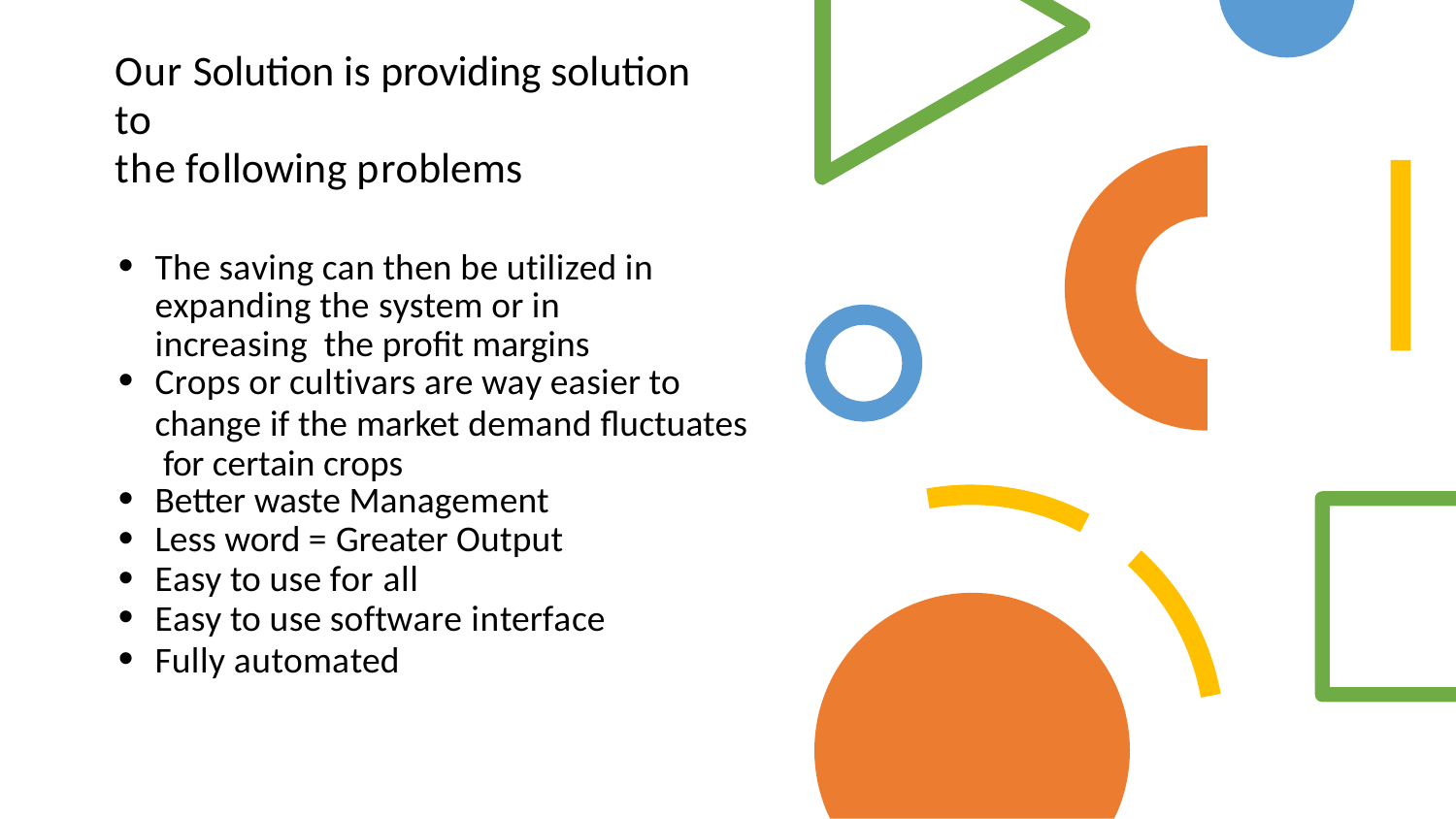

# Our Solution is providing solution to
the following problems

The saving can then be utilized in  expanding the system or in increasing  the profit margins
Crops or cultivars are way easier to
change if the market demand fluctuates  for certain crops
Better waste Management
Less word = Greater Output
Easy to use for all
Easy to use software interface
Fully automated